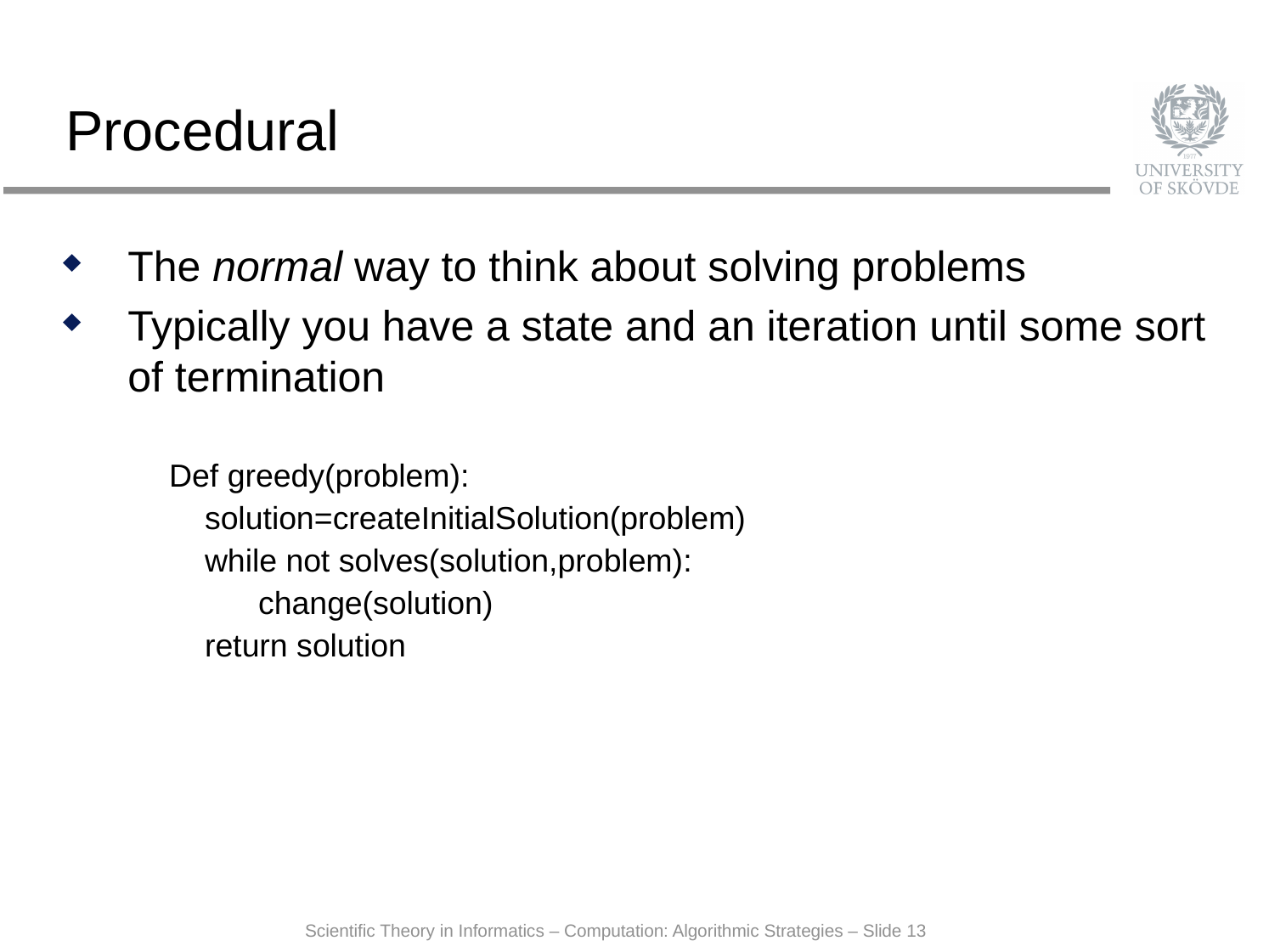

# Procedural
The normal way to think about solving problems
Typically you have a state and an iteration until some sort of termination
Def greedy(problem):
    solution=createInitialSolution(problem)
    while not solves(solution,problem):
          change(solution)
    return solution